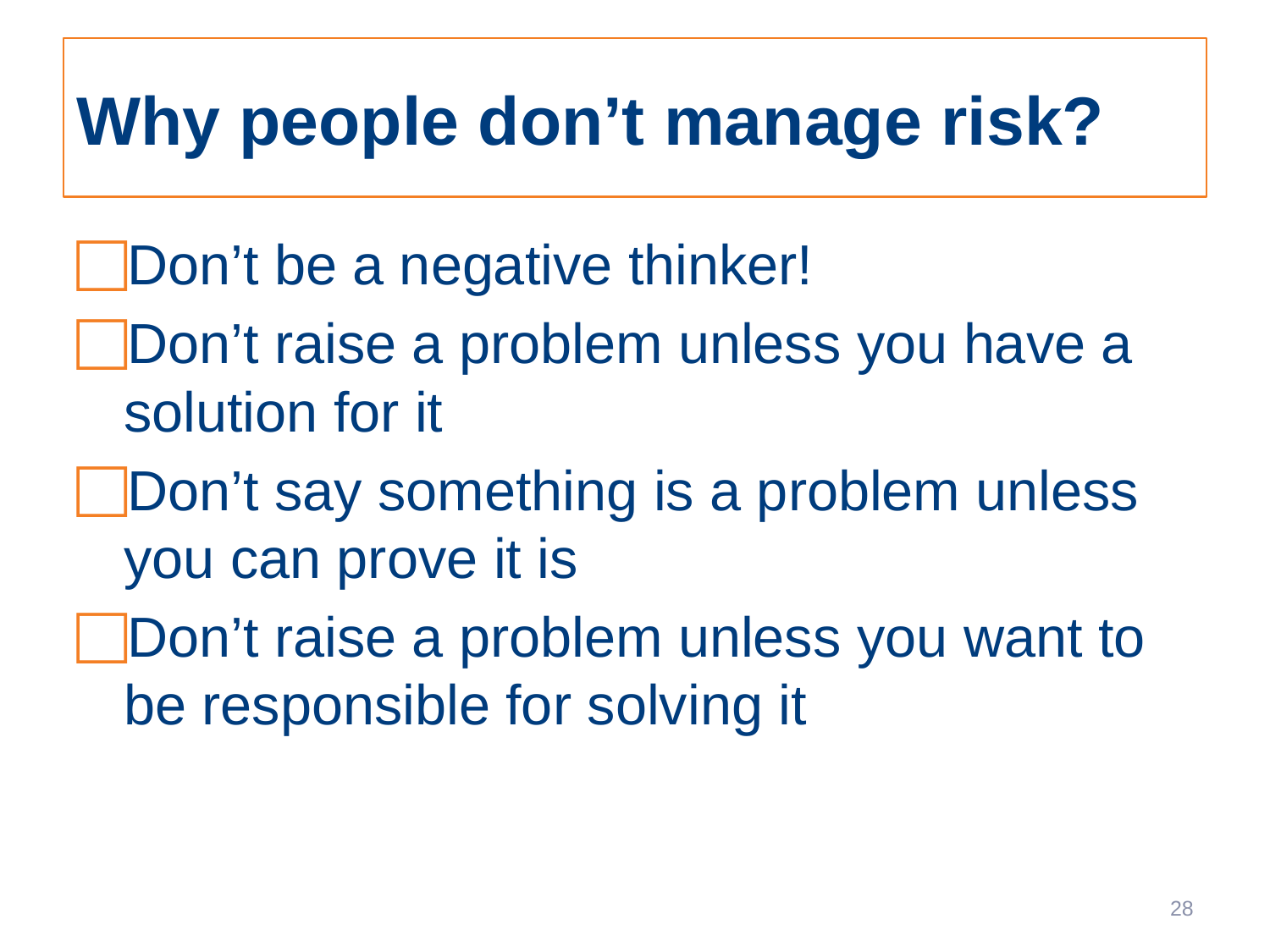

# Why people don’t manage risk?
Don’t be a negative thinker!
Don’t raise a problem unless you have a solution for it
Don’t say something is a problem unless you can prove it is
Don’t raise a problem unless you want to be responsible for solving it
28